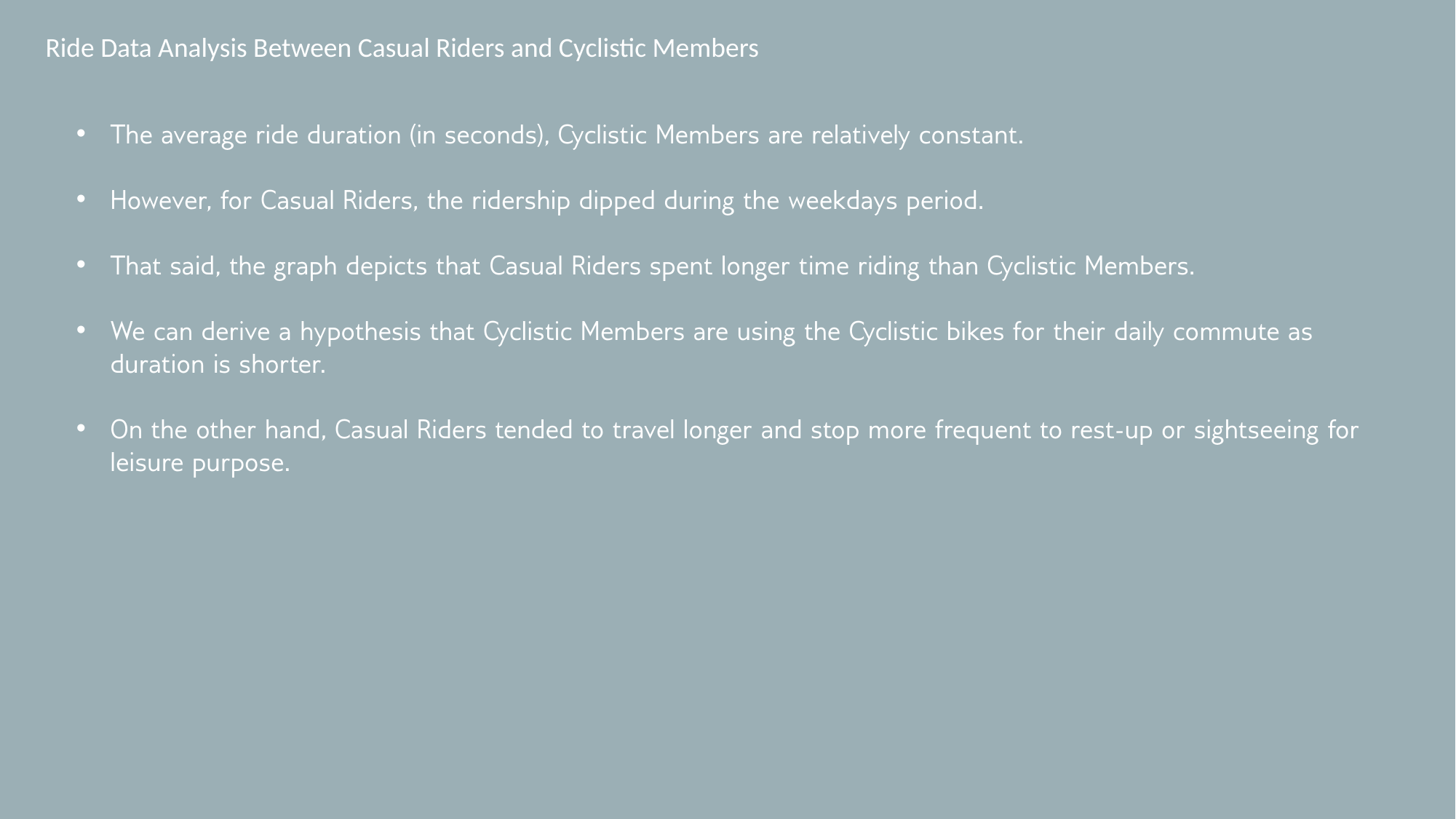

Ride Data Analysis Between Casual Riders and Cyclistic Members
The average ride duration (in seconds), Cyclistic Members are relatively constant.

However, for Casual Riders, the ridership dipped during the weekdays period.

That said, the graph depicts that Casual Riders spent longer time riding than Cyclistic Members.

We can derive a hypothesis that Cyclistic Members are using the Cyclistic bikes for their daily commute as duration is shorter.

On the other hand, Casual Riders tended to travel longer and stop more frequent to rest-up or sightseeing for leisure purpose.